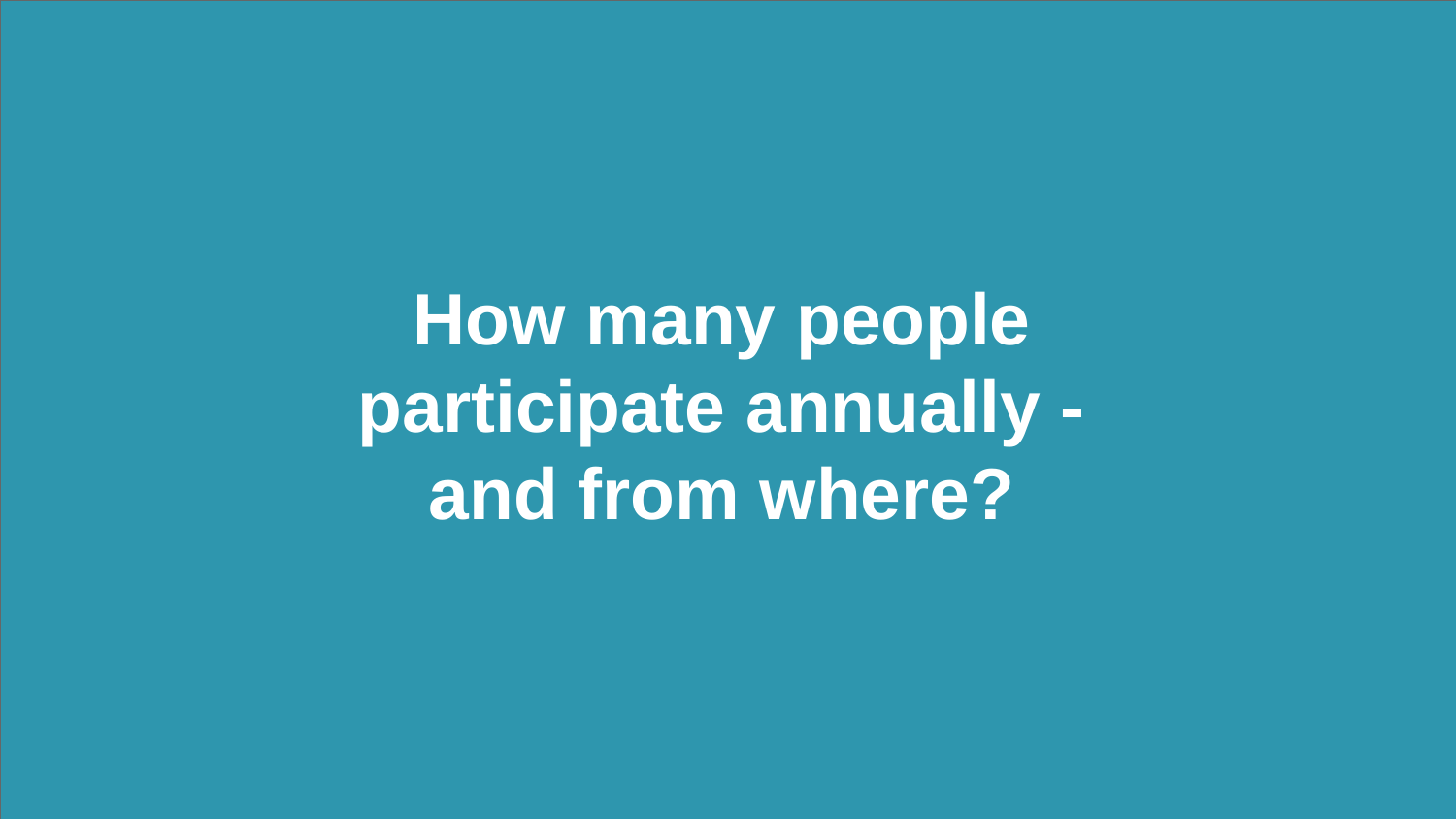

How many people participate annually - and from where?